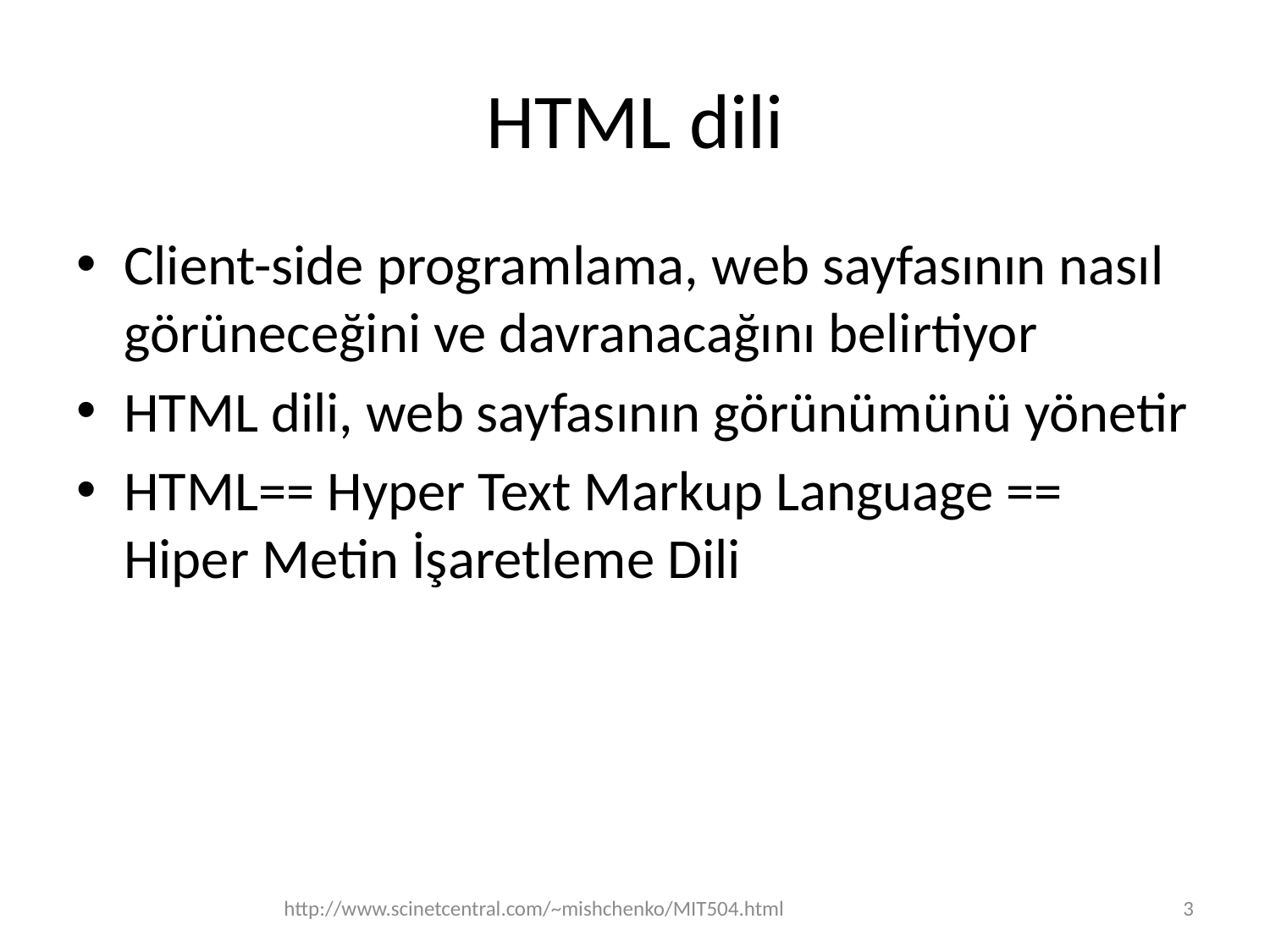

# HTML dili
Client-side programlama, web sayfasının nasıl görüneceğini ve davranacağını belirtiyor
HTML dili, web sayfasının görünümünü yönetir
HTML== Hyper Text Markup Language == Hiper Metin İşaretleme Dili

http://www.scinetcentral.com/~mishchenko/MIT504.html
3